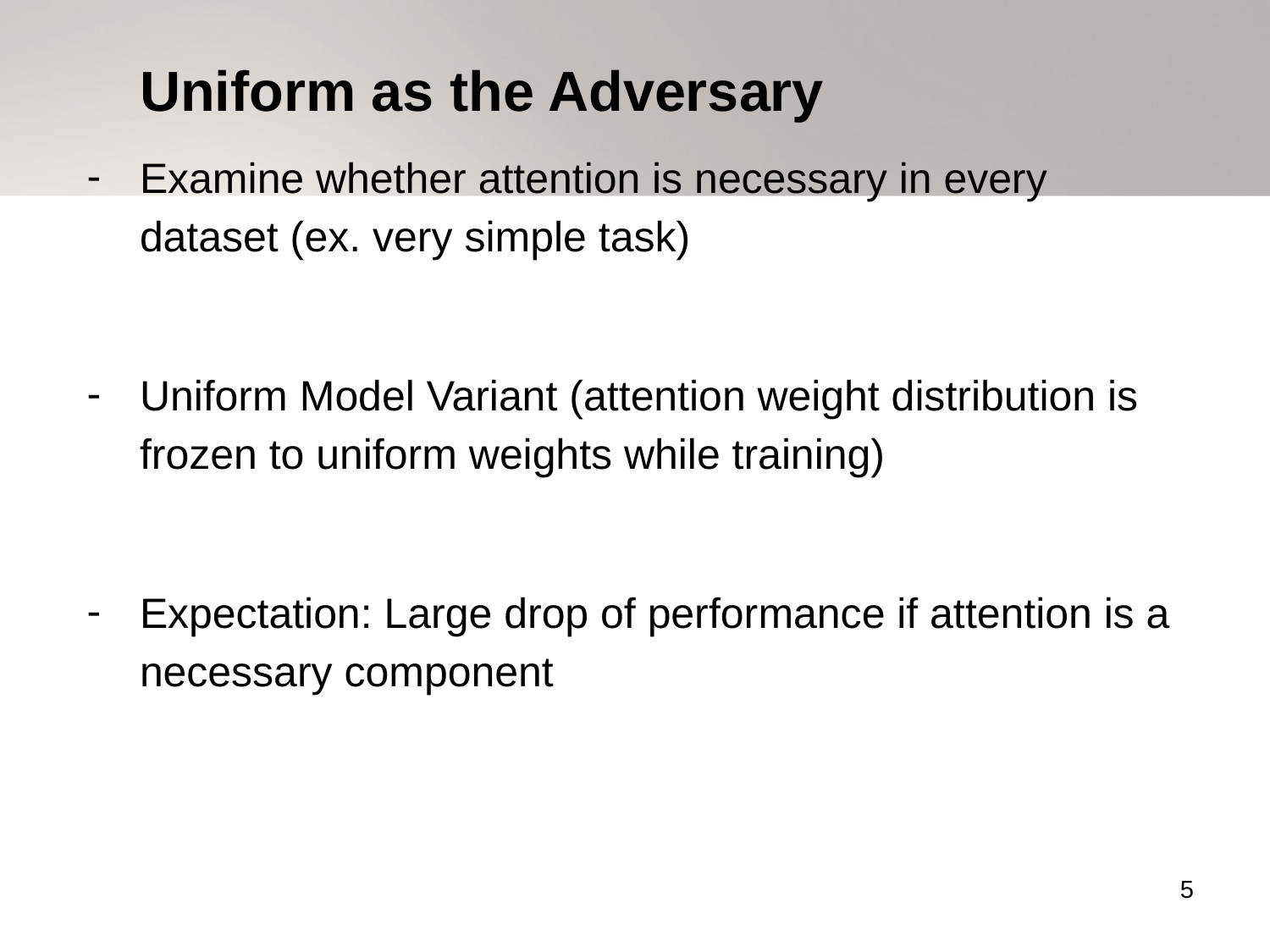

Uniform as the Adversary
Examine whether attention is necessary in every dataset (ex. very simple task)

Uniform Model Variant (attention weight distribution is frozen to uniform weights while training)

Expectation: Large drop of performance if attention is a necessary component
5